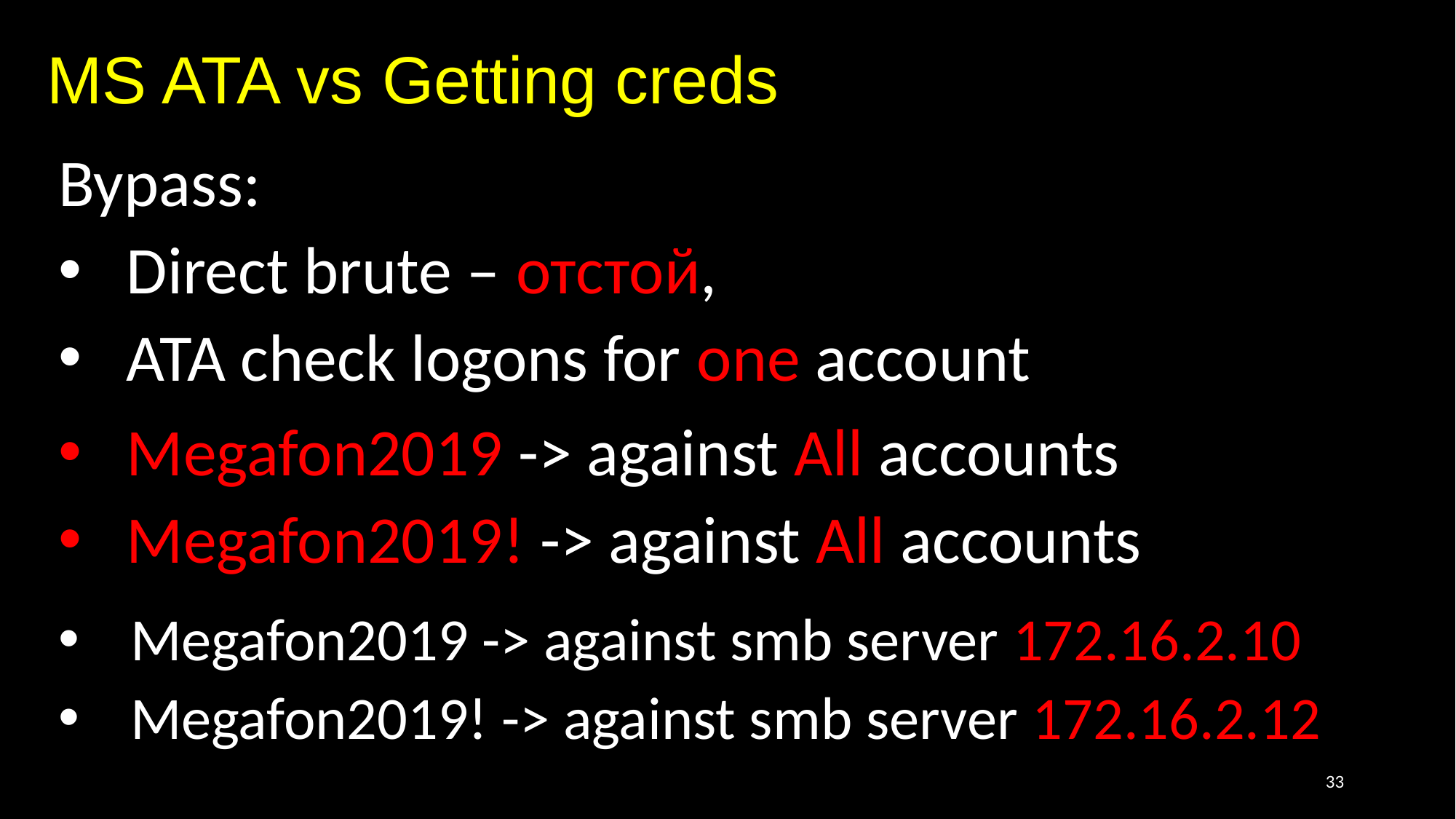

# MS ATA vs Getting creds
Bypass:
Direct brute – отстой,
ATA check logons for one account
Megafon2019 -> against All accounts
Megafon2019! -> against All accounts

Megafon2019 -> against smb server 172.16.2.10
Megafon2019! -> against smb server 172.16.2.12

33